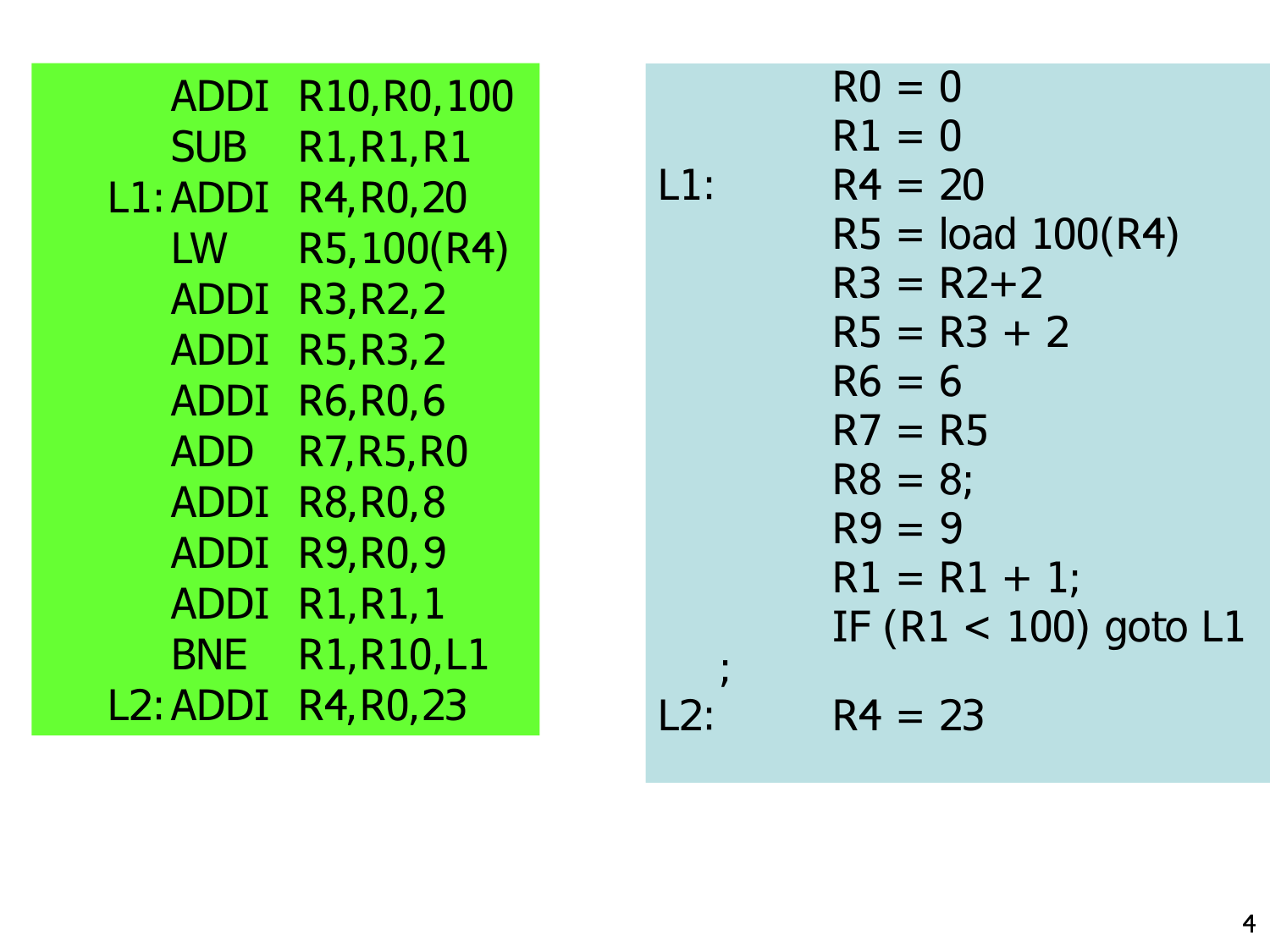

ADDI	R10,R0,100
	SUB	R1,R1,R1
L1:	ADDI	R4,R0,20
	LW	R5,100(R4)
	ADDI	R3,R2,2
	ADDI	R5,R3,2
	ADDI	R6,R0,6
	ADD	R7,R5,R0
	ADDI	R8,R0,8
	ADDI	R9,R0,9
	ADDI	R1,R1,1
	BNE	R1,R10,L1
L2:	ADDI	R4,R0,23
		R0 = 0
		R1 = 0
L1:	R4 = 20
		R5 = load 100(R4)
		R3 = R2+2
		R5 = R3 + 2
		R6 = 6
		R7 = R5
		R8 = 8;
		R9 = 9
		R1 = R1 + 1;
		IF (R1 < 100) goto L1  ;
L2: 	R4 = 23
4